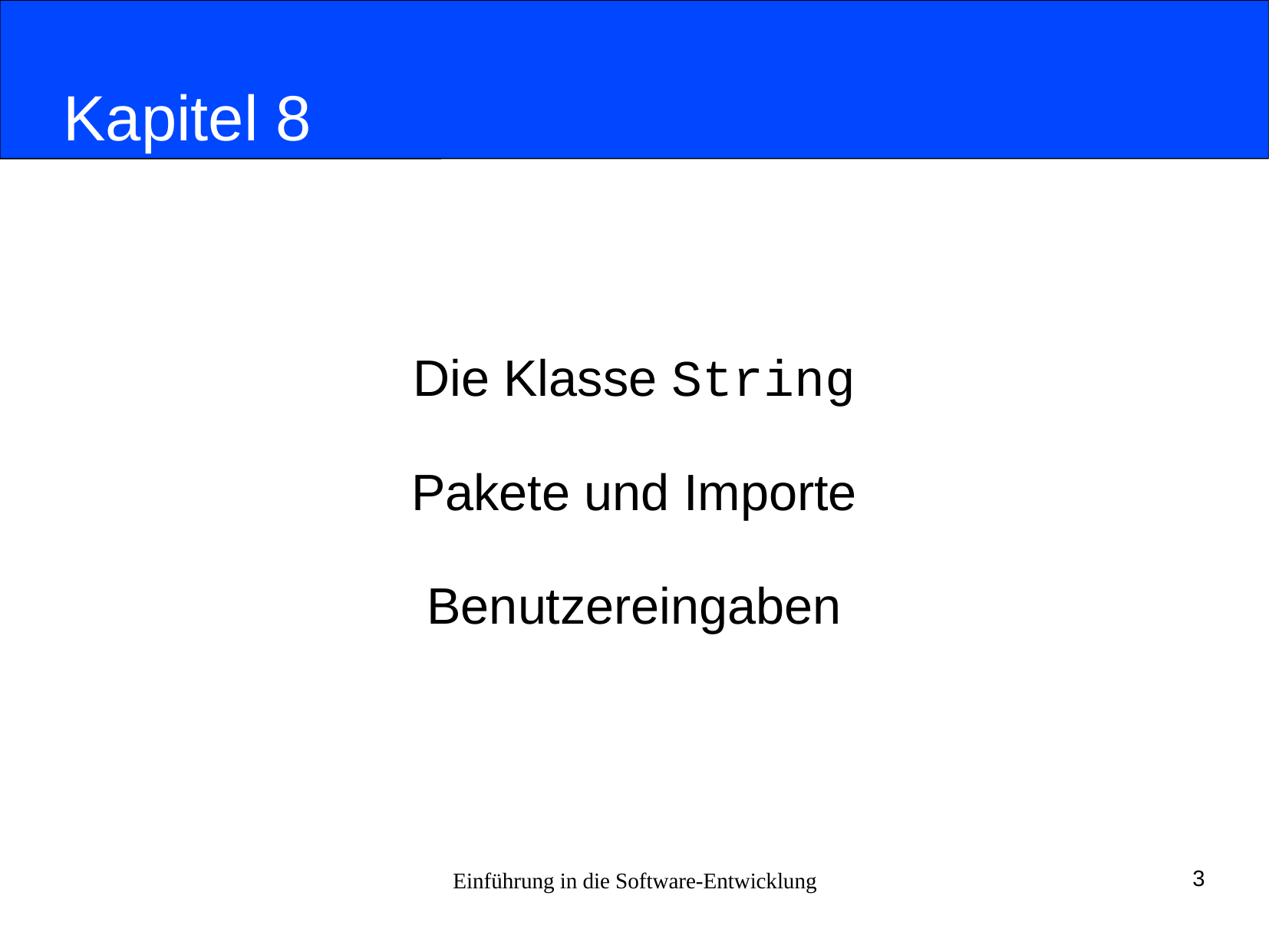

# Kapitel 8

Die Klasse String

Pakete und Importe

Benutzereingaben

Einführung in die Software-Entwicklung
3